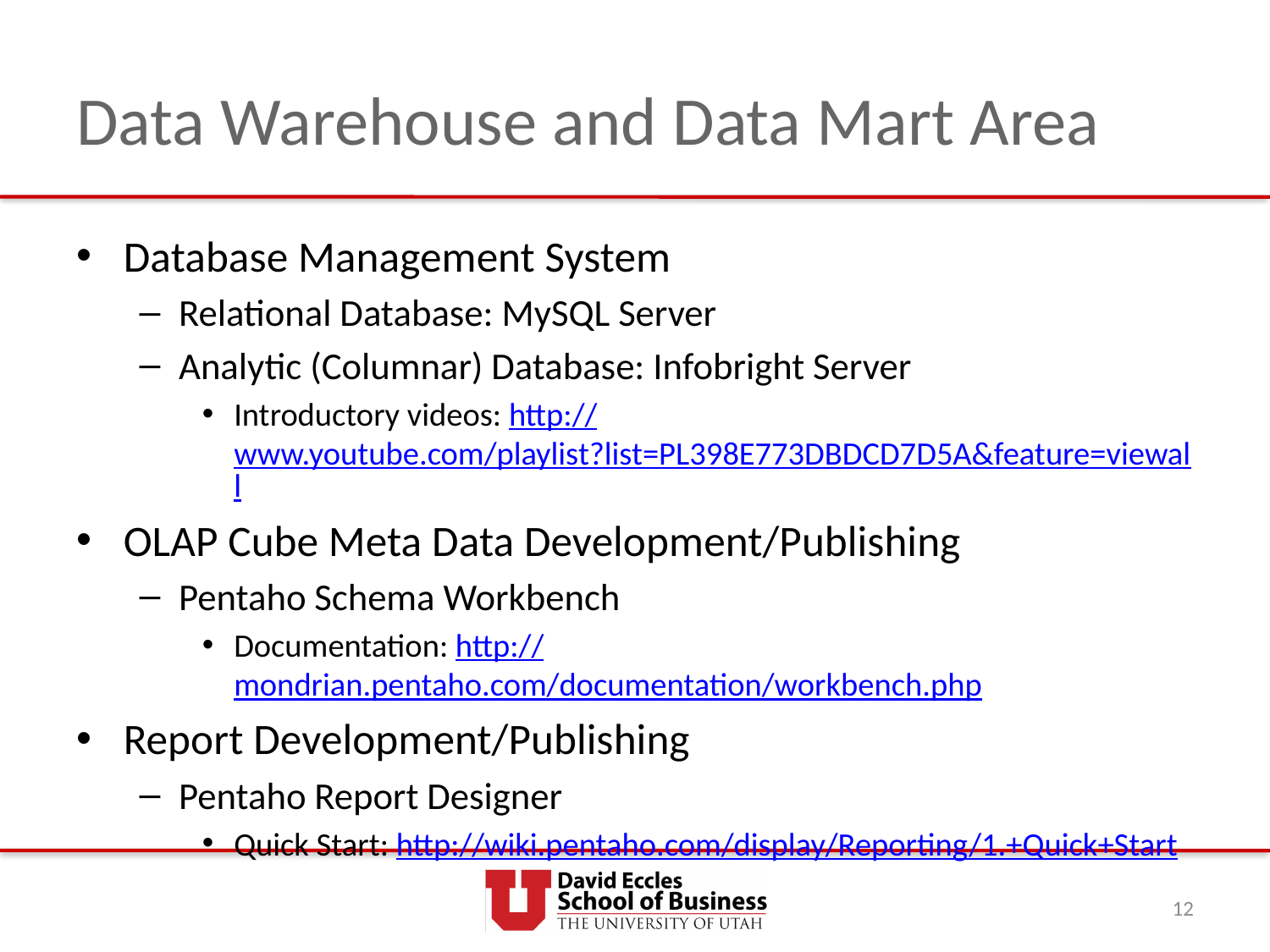

# Data Warehouse and Data Mart Area
Database Management System
Relational Database: MySQL Server
Analytic (Columnar) Database: Infobright Server
Introductory videos: http://www.youtube.com/playlist?list=PL398E773DBDCD7D5A&feature=viewall
OLAP Cube Meta Data Development/Publishing
Pentaho Schema Workbench
Documentation: http://mondrian.pentaho.com/documentation/workbench.php
Report Development/Publishing
Pentaho Report Designer
Quick Start: http://wiki.pentaho.com/display/Reporting/1.+Quick+Start

12